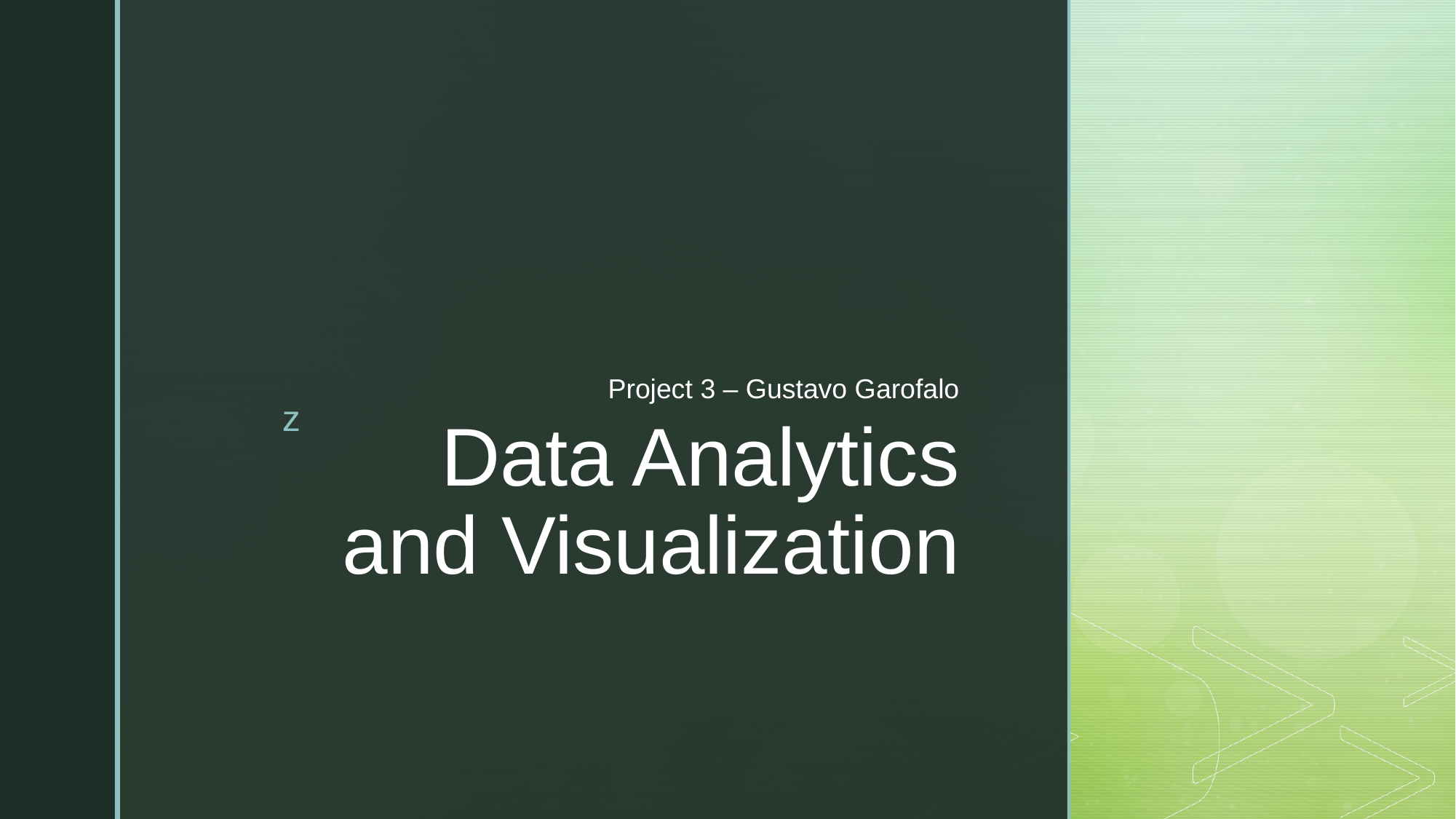

Project 3 – Gustavo Garofalo
# Data Analytics and Visualization